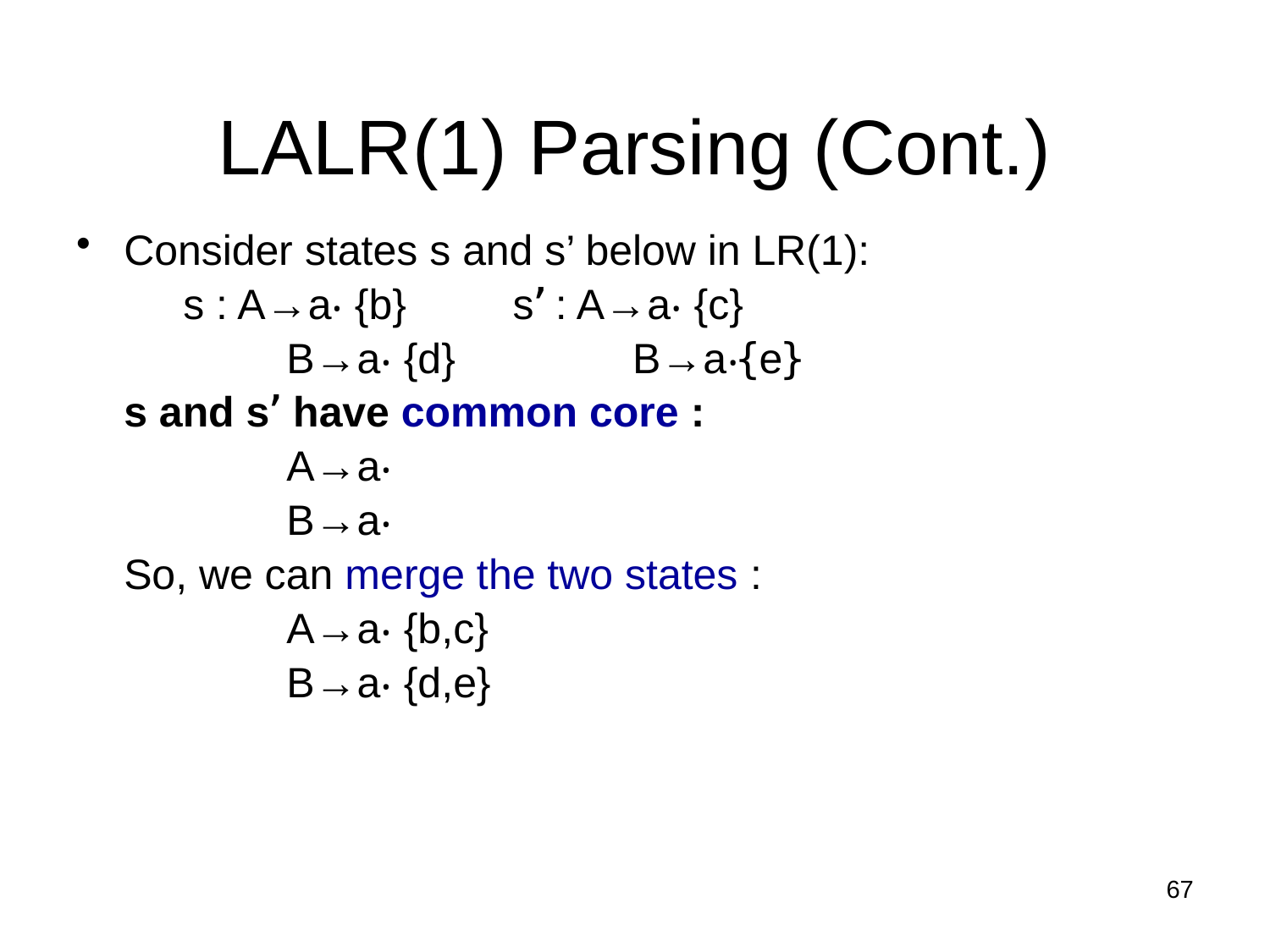

LALR(1) Parsing (Cont.)
Consider states s and s’ below in LR(1):
	     s : A→a‧ {b}         s’ : A→a‧ {c}
		   B→a‧ {d}               B→a‧{e}
	s and s’ have common core :
		   A→a‧
		   B→a‧
	So, we can merge the two states :
		   A→a‧ {b,c}
		   B→a‧ {d,e}
67